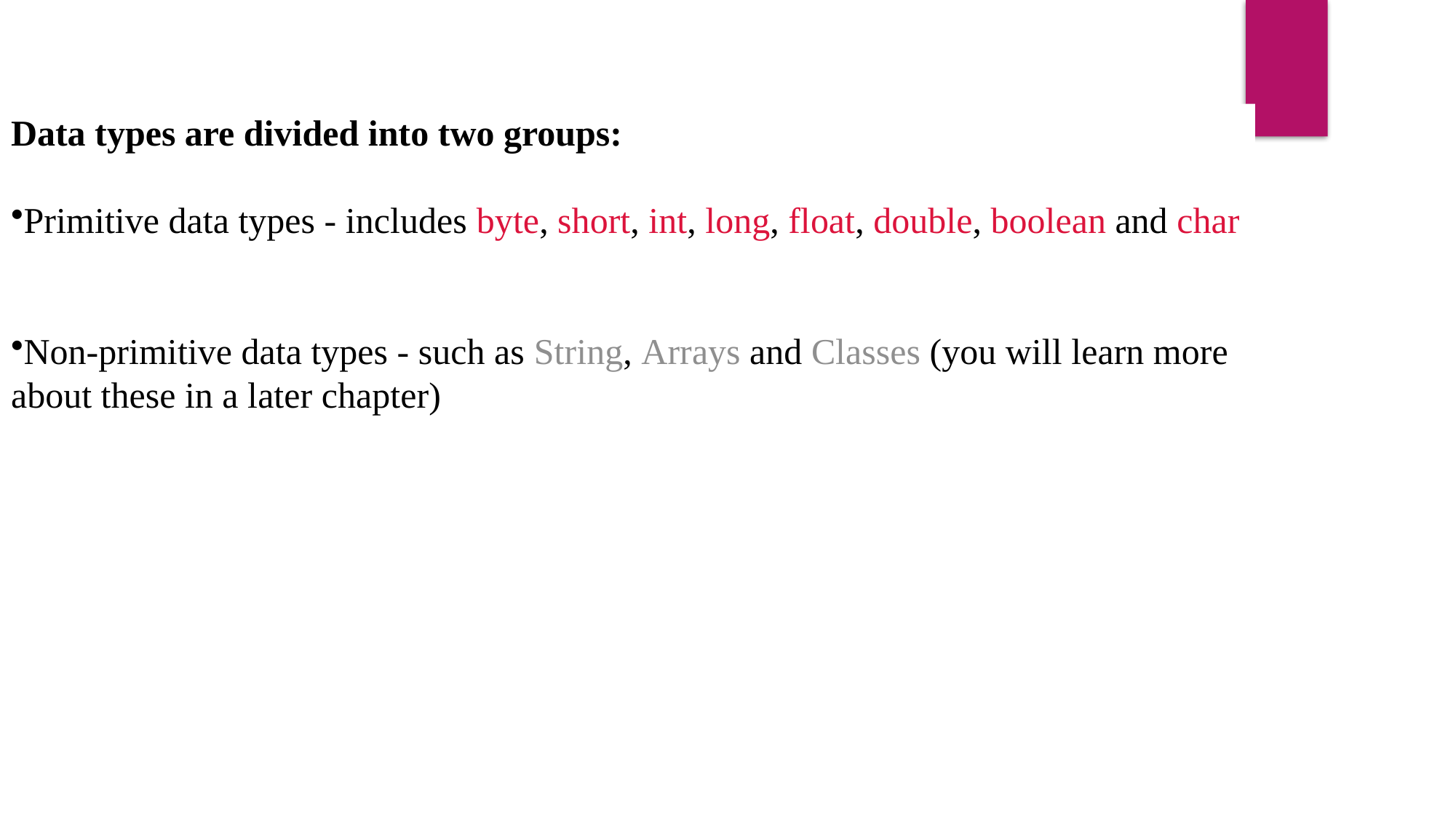

Data types are divided into two groups:

Primitive data types - includes byte, short, int, long, float, double, boolean and char

Non-primitive data types - such as String, Arrays and Classes (you will learn more about these in a later chapter)